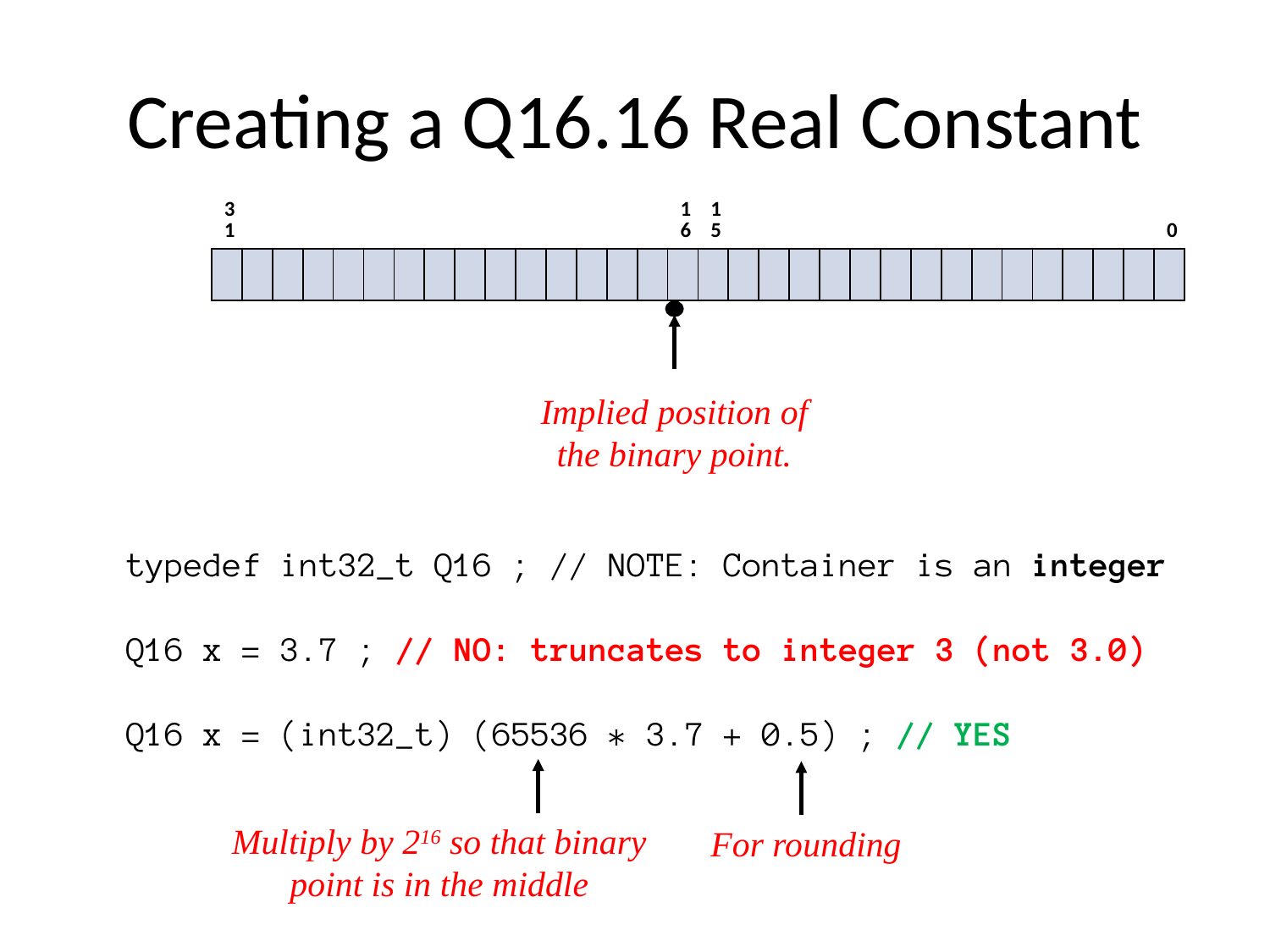

# Creating a Q16.16 Real Constant
| 31 |  |  |  |  |  |  |  |  |  |  |  |  |  |  | 16 | 15 |  |  |  |  |  |  |  |  |  |  |  |  |  |  | 0 |
| --- | --- | --- | --- | --- | --- | --- | --- | --- | --- | --- | --- | --- | --- | --- | --- | --- | --- | --- | --- | --- | --- | --- | --- | --- | --- | --- | --- | --- | --- | --- | --- |
|  |  |  |  |  |  |  |  |  |  |  |  |  |  |  |  |  |  |  |  |  |  |  |  |  |  |  |  |  |  |  |  |

Implied position of the binary point.
typedef int32_t Q16 ; // NOTE: Container is an integer

Q16 x = 3.7 ; // NO: truncates to integer 3 (not 3.0)

Q16 x = (int32_t) (65536 * 3.7 + 0.5) ; // YES
Multiply by 216 so that binary point is in the middle
For rounding